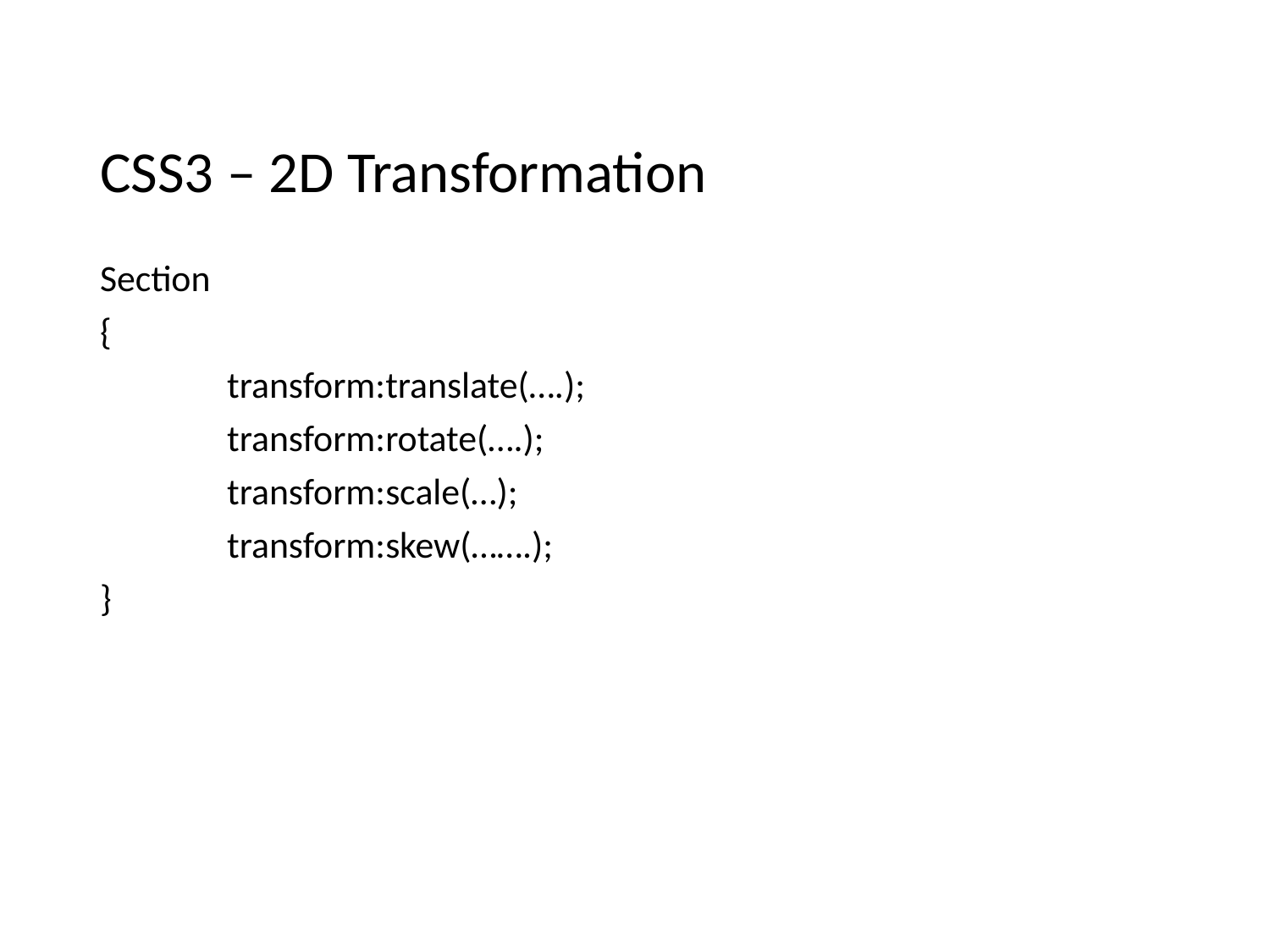

# CSS3 – 2D Transformation
Section
{
	transform:translate(….);
	transform:rotate(….);
	transform:scale(…);
	transform:skew(…….);
}